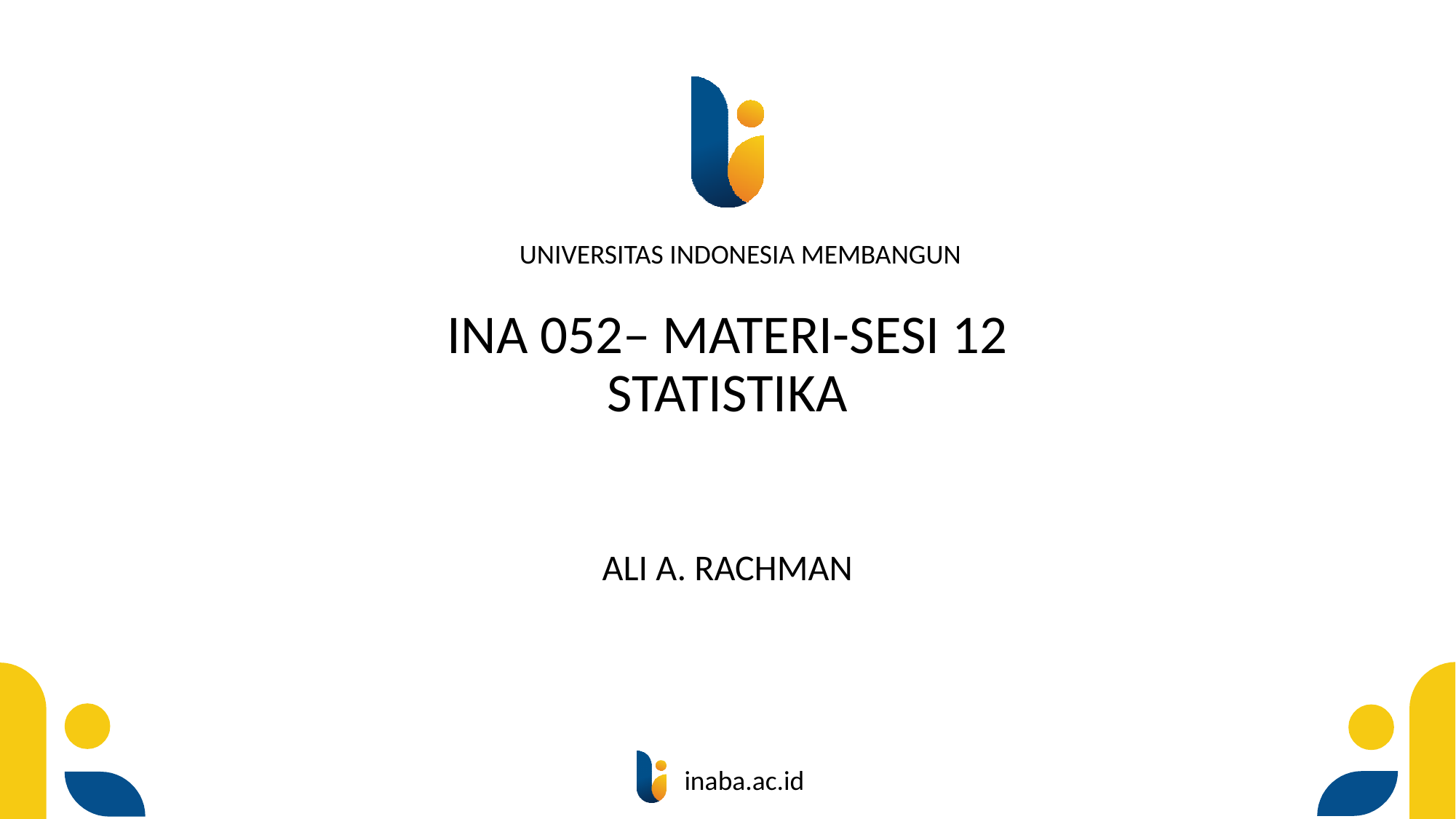

# INA 052– MATERI-SESI 12 STATISTIKA

ALI A. RACHMAN